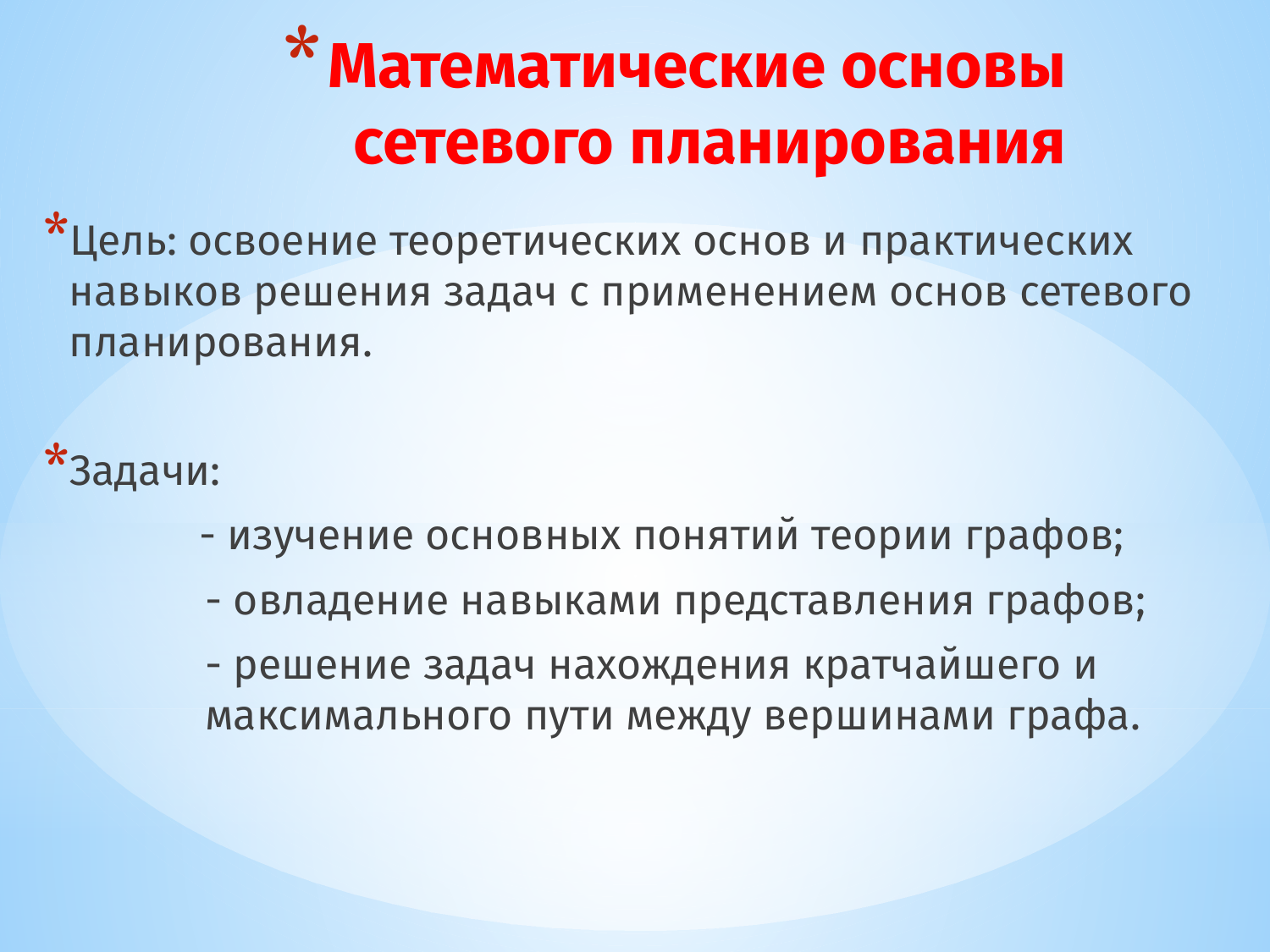

# Математические основы сетевого планирования
Цель: освоение теоретических основ и практических навыков решения задач c применением основ сетевого планирования.

Задачи:
	- изучение основных понятий теории графов;
- овладение навыками представления графов;
- решение задач нахождения кратчайшего и максимального пути между вершинами графа.